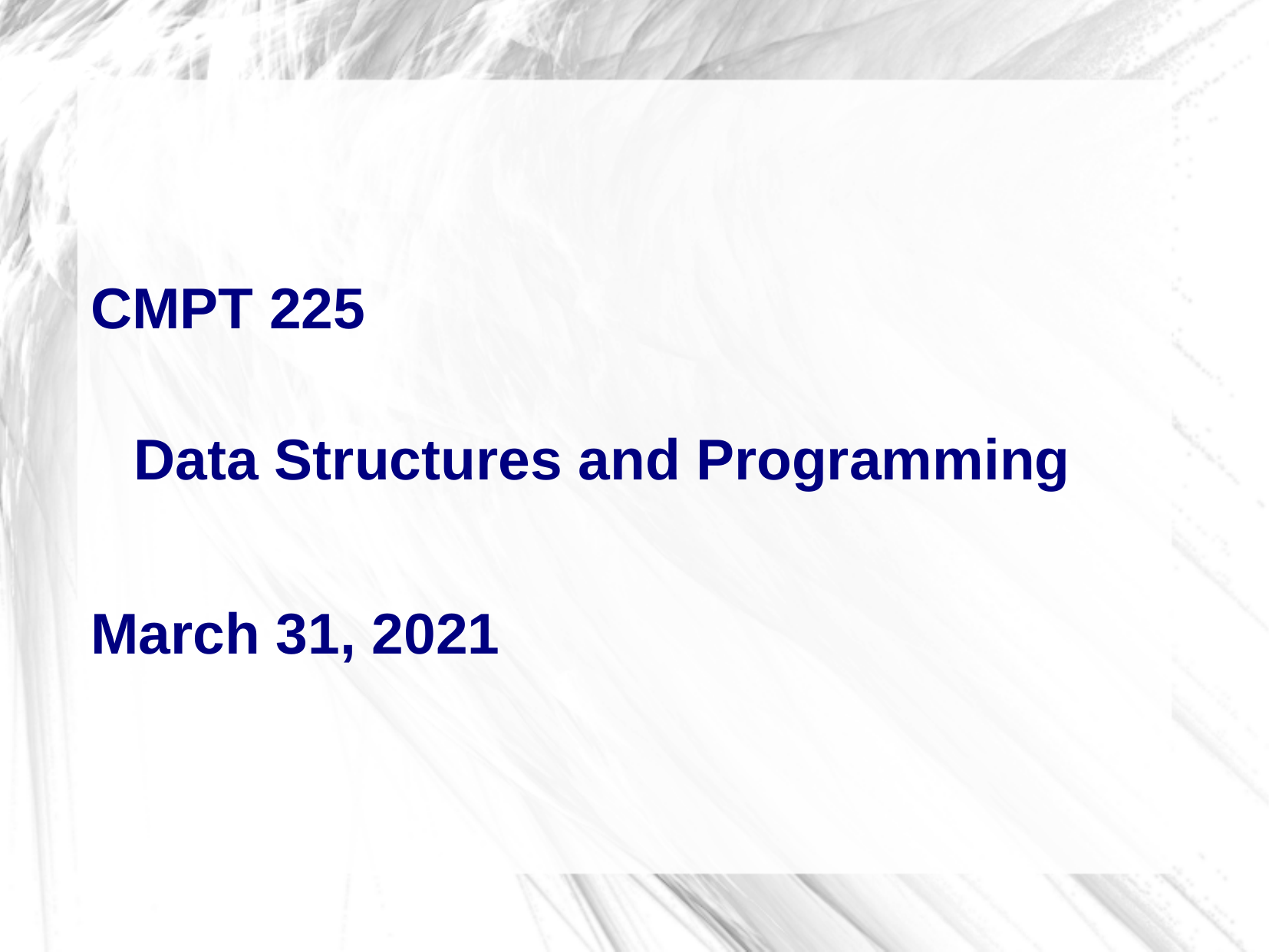

# CMPT 225
Data Structures and Programming

March 31, 2021